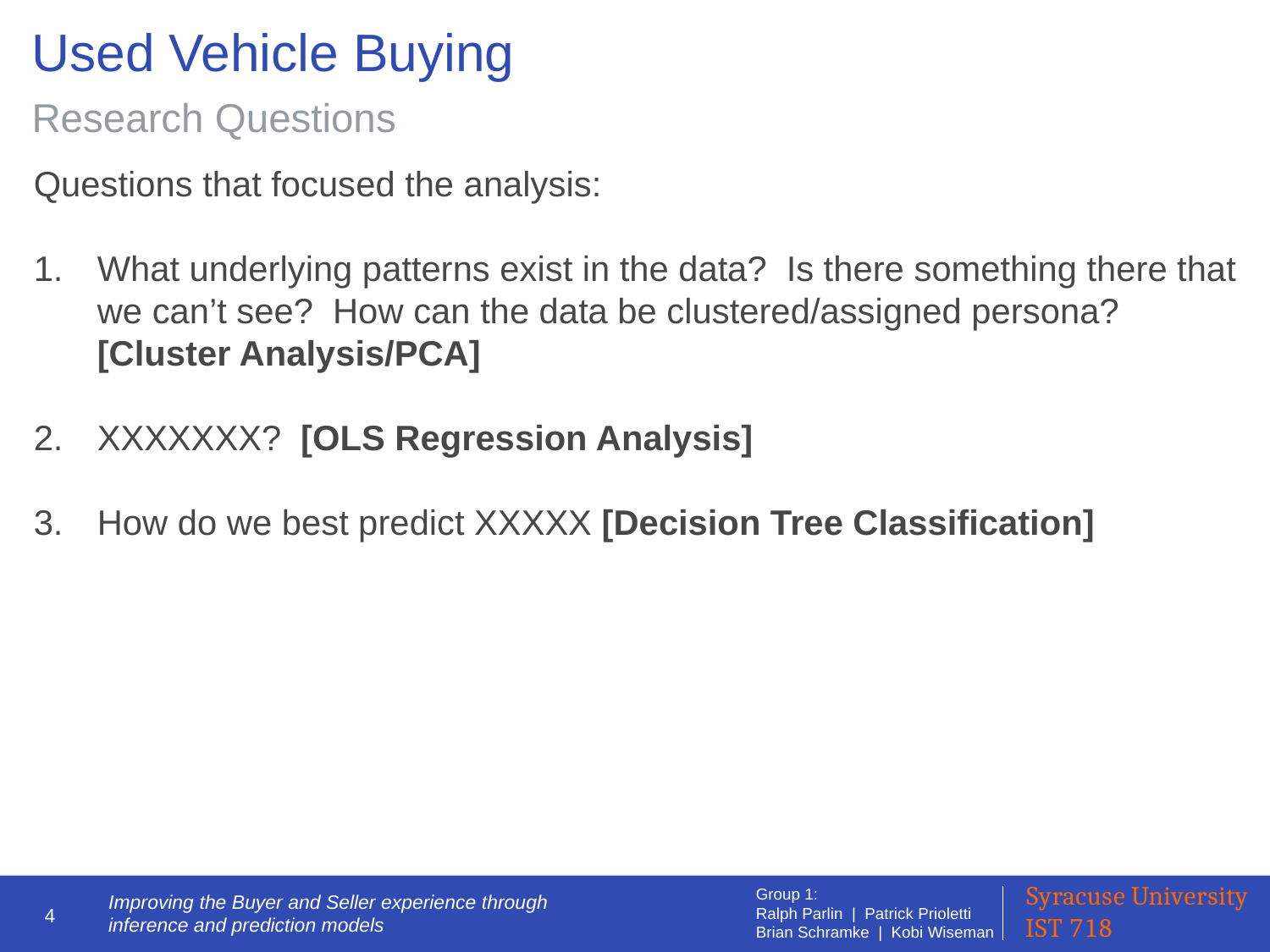

# Used Vehicle Buying
Research Questions
Questions that focused the analysis:

What underlying patterns exist in the data?  Is there something there that we can’t see?  How can the data be clustered/assigned persona? [Cluster Analysis/PCA]

XXXXXXX?  [OLS Regression Analysis]

How do we best predict XXXXX [Decision Tree Classification]

4